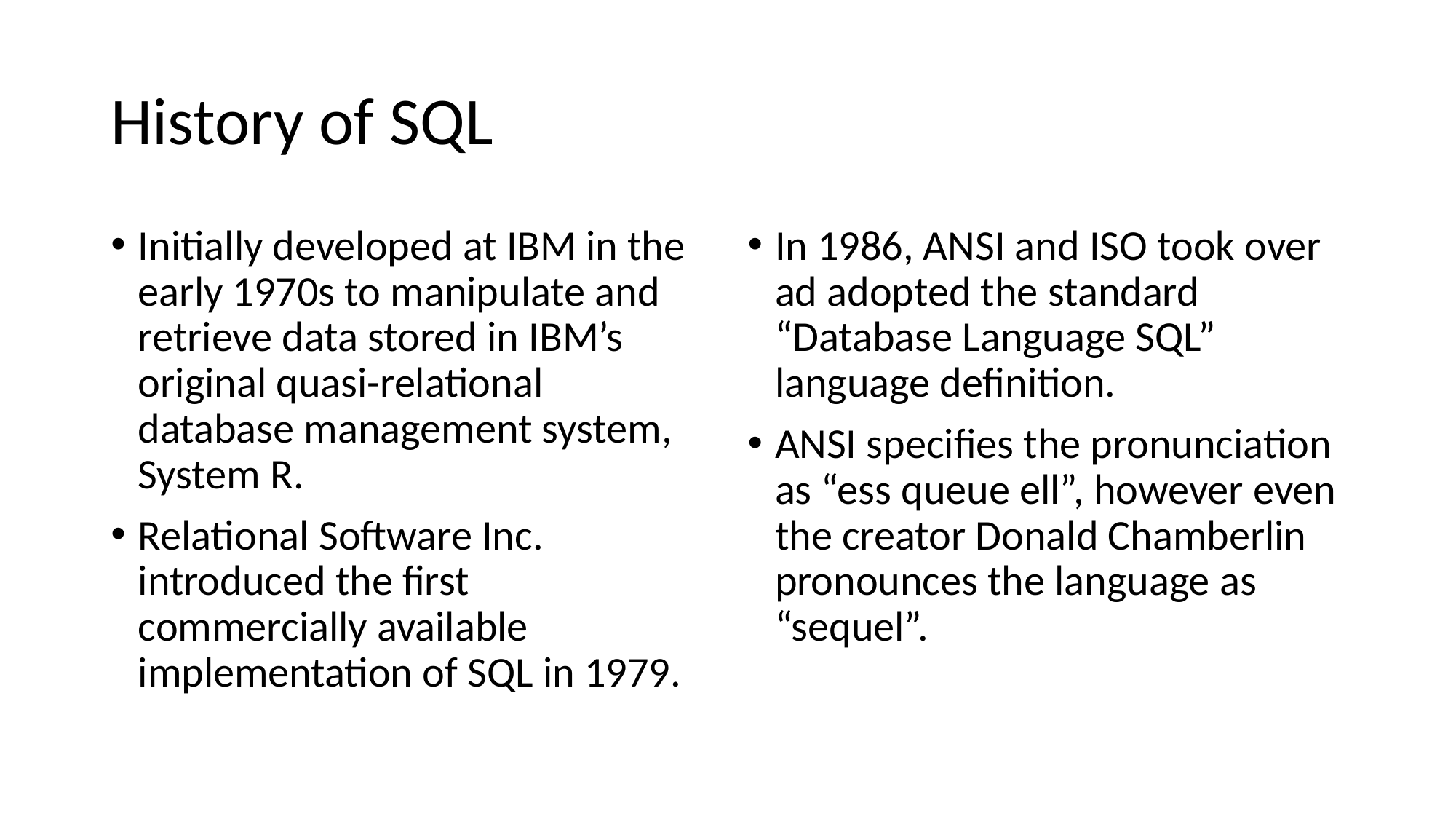

# History of SQL
Initially developed at IBM in the early 1970s to manipulate and retrieve data stored in IBM’s original quasi-relational database management system, System R.
Relational Software Inc. introduced the first commercially available implementation of SQL in 1979.
In 1986, ANSI and ISO took over ad adopted the standard “Database Language SQL” language definition.
ANSI specifies the pronunciation as “ess queue ell”, however even the creator Donald Chamberlin pronounces the language as “sequel”.